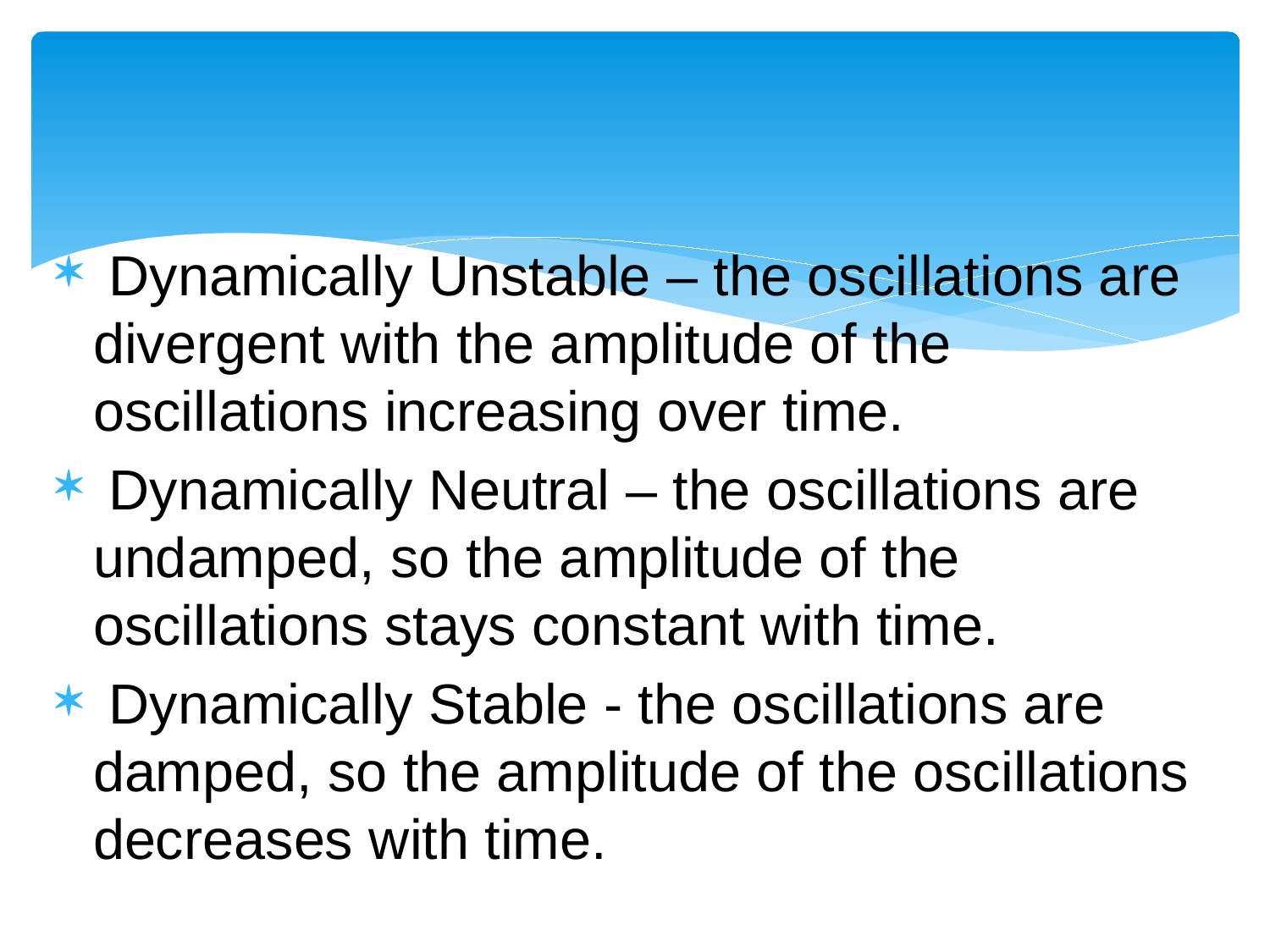

Dynamically Unstable – the oscillations are divergent with the amplitude of the oscillations increasing over time.
 Dynamically Neutral – the oscillations are undamped, so the amplitude of the oscillations stays constant with time.
 Dynamically Stable - the oscillations are damped, so the amplitude of the oscillations decreases with time.